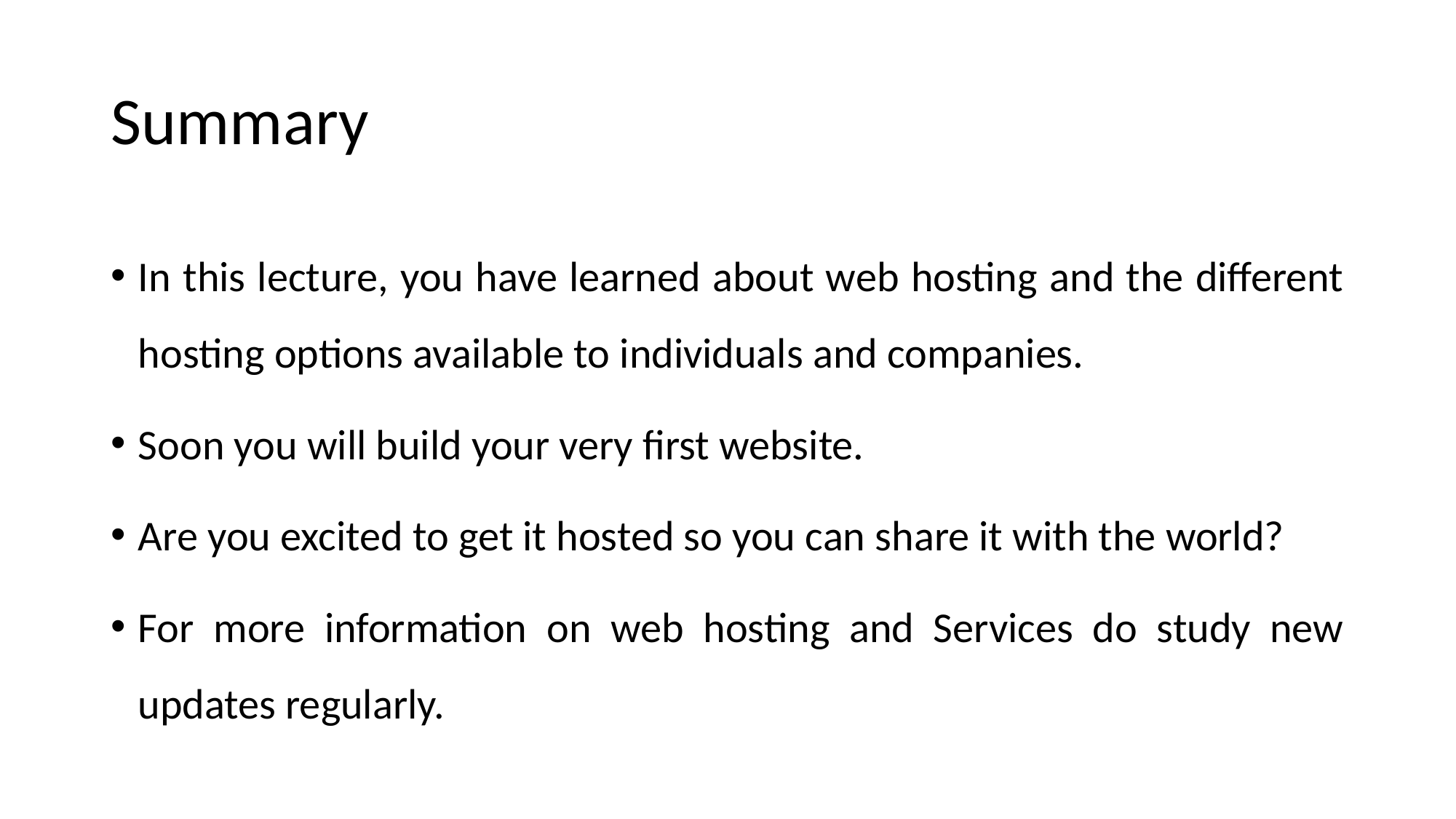

# Summary
In this lecture, you have learned about web hosting and the different hosting options available to individuals and companies.
Soon you will build your very first website.
Are you excited to get it hosted so you can share it with the world?
For more information on web hosting and Services do study new updates regularly.